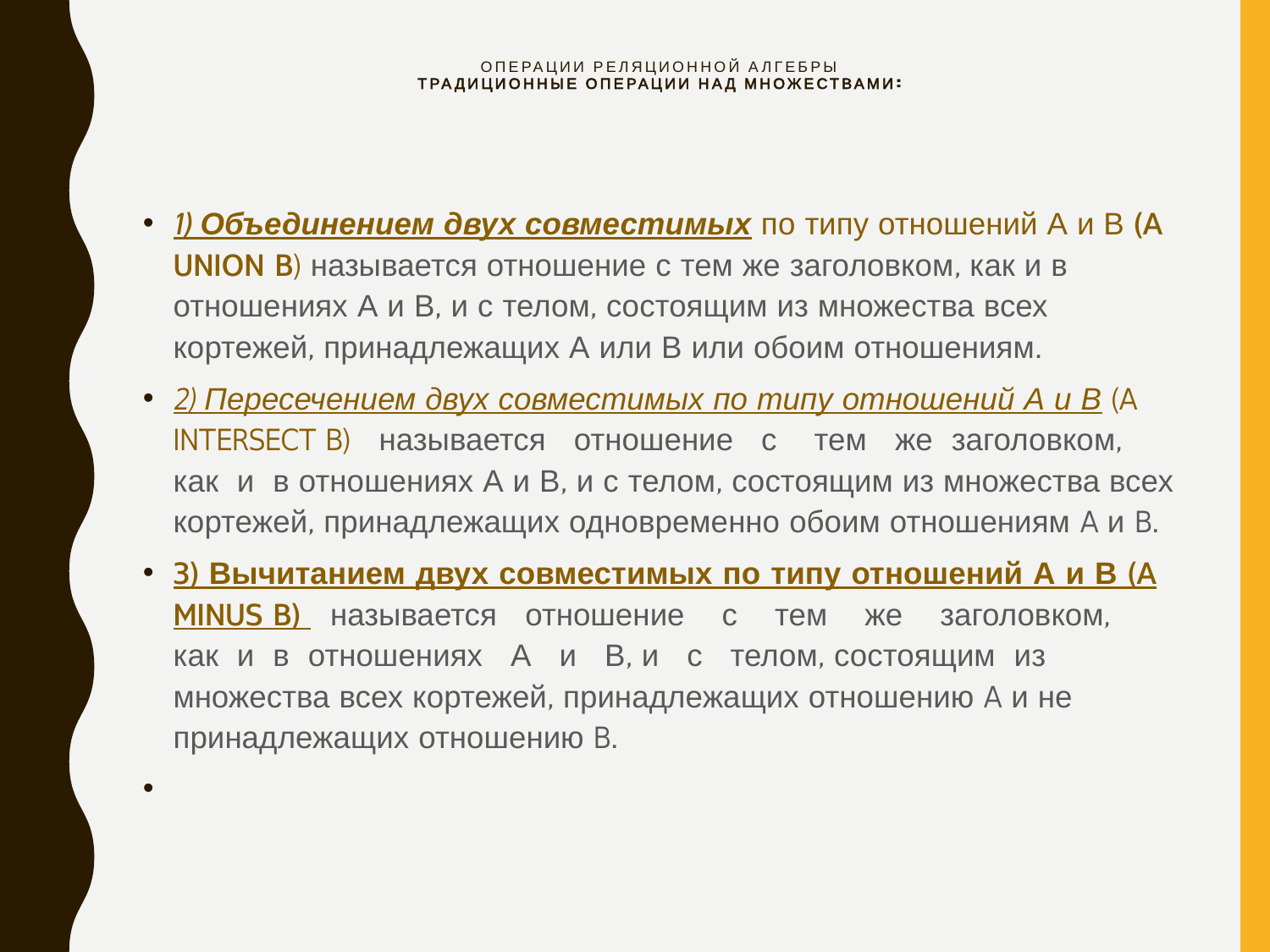

# Операции реляционной алгебры Традиционные операции над множествами:
1) Объединением двух совместимых по типу отношений А и В (A UNION B) называется отношение с тем же заголовком, как и в отношениях А и В, и с телом, состоящим из множества всех кортежей, принадлежащих А или В или обоим отношениям.
2) Пересечением двух совместимых по типу отношений А и В (A INTERSECT B)   называется   отношение   с    тем   же  заголовком,  как  и  в отношениях А и В, и с телом, состоящим из множества всех кортежей, принадлежащих одновременно обоим отношениям A и B.
3) Вычитанием двух совместимых по типу отношений А и В (A MINUS B)   называется   отношение    с    тем    же    заголовком,   как  и  в  отношениях   А   и   В, и   с   телом, состоящим  из  множества всех кортежей, принадлежащих отношению A и не принадлежащих отношению B.